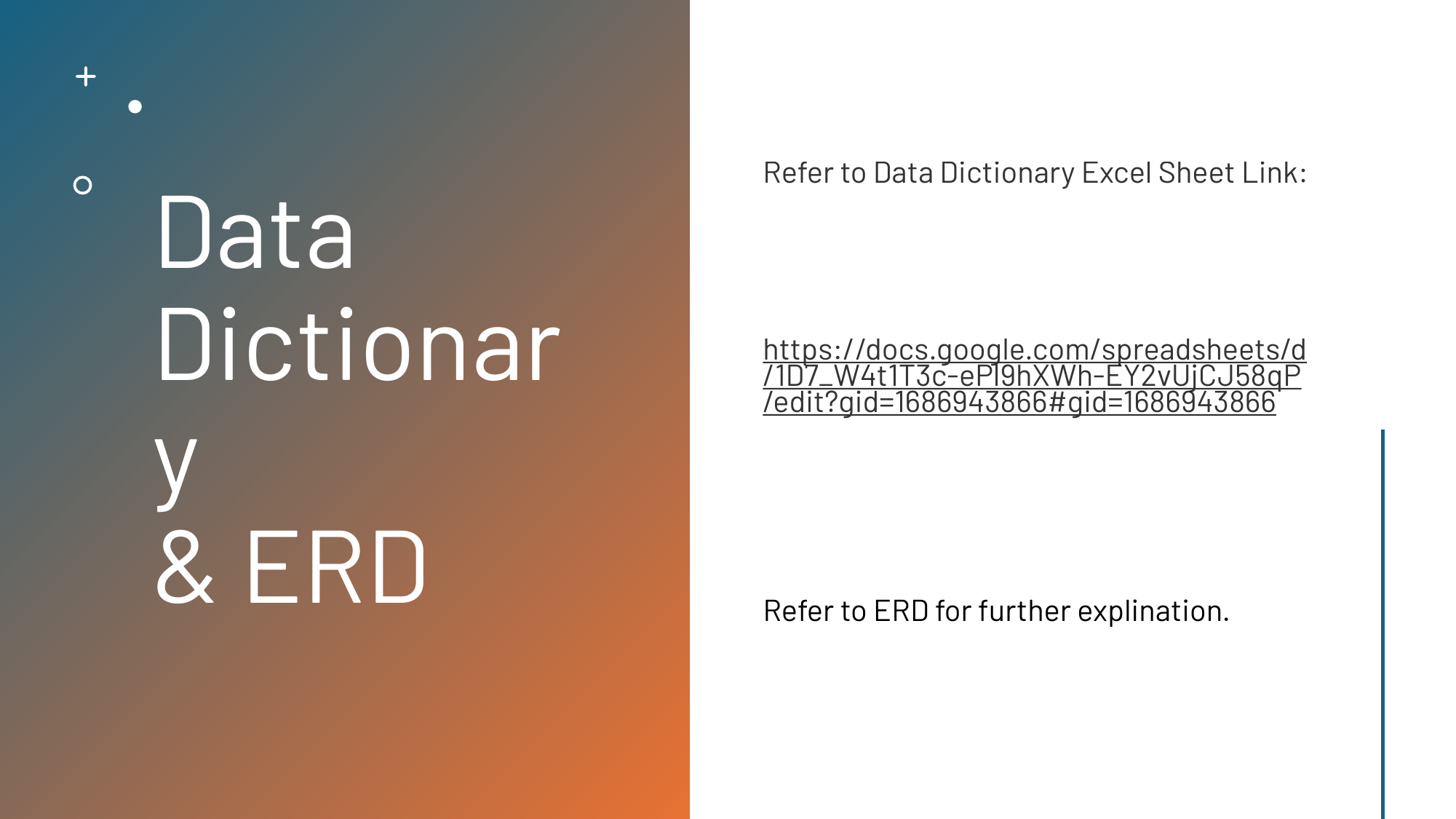

# Data Dictionary & ERD

Refer to Data Dictionary Excel Sheet Link:

https://docs.google.com/spreadsheets/d/1D7_W4t1T3c-ePl9hXWh-EY2vUjCJ58qP/edit?gid=1686943866#gid=1686943866

Refer to ERD for further explination.